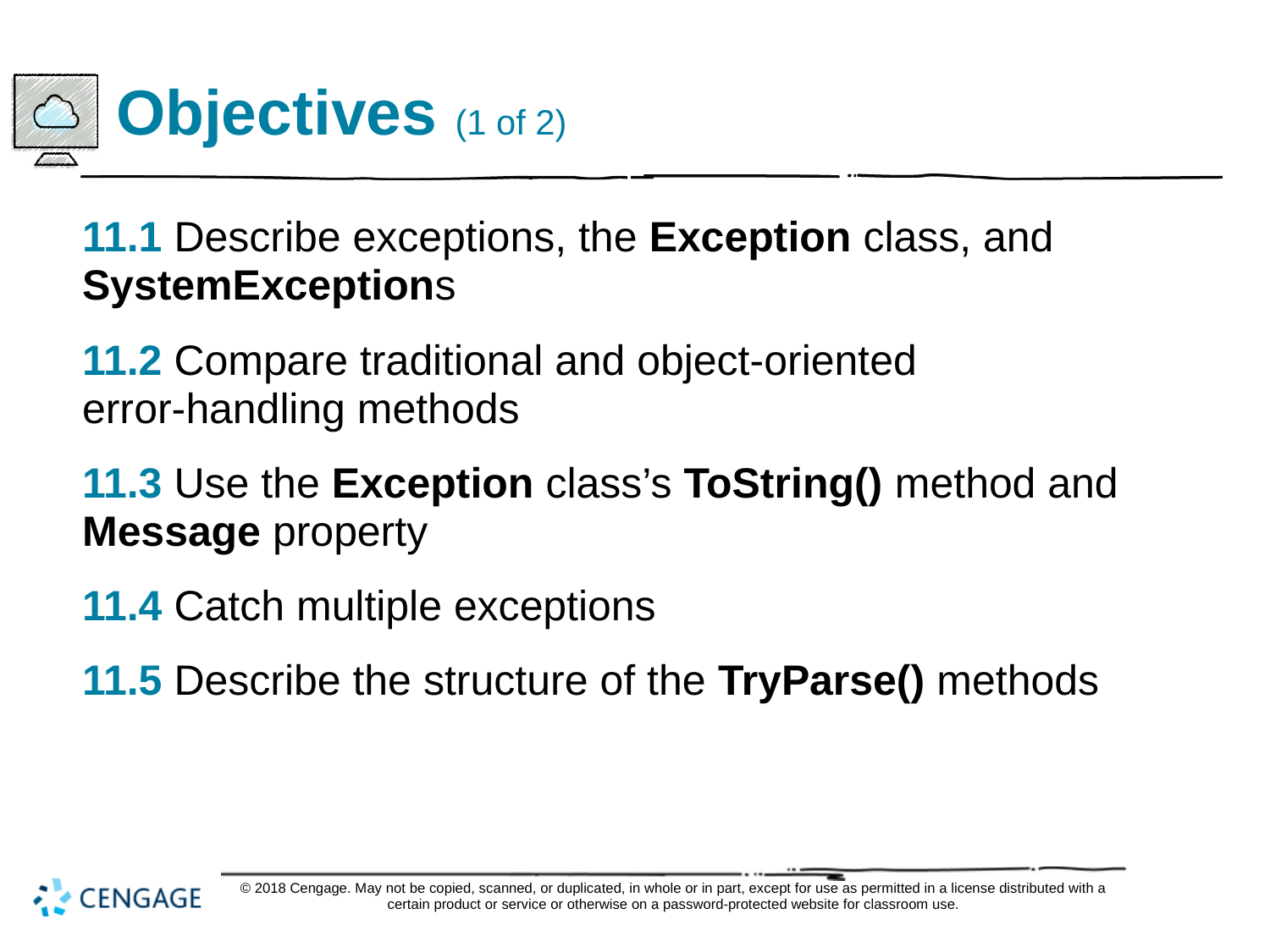

# Objectives (1 of 2)
11.1 Describe exceptions, the Exception class, and SystemExceptions
11.2 Compare traditional and object-oriented
error-handling methods
11.3 Use the Exception class’s ToString() method and Message property
11.4 Catch multiple exceptions
11.5 Describe the structure of the TryParse() methods
© 2018 Cengage. May not be copied, scanned, or duplicated, in whole or in part, except for use as permitted in a license distributed with a certain product or service or otherwise on a password-protected website for classroom use.